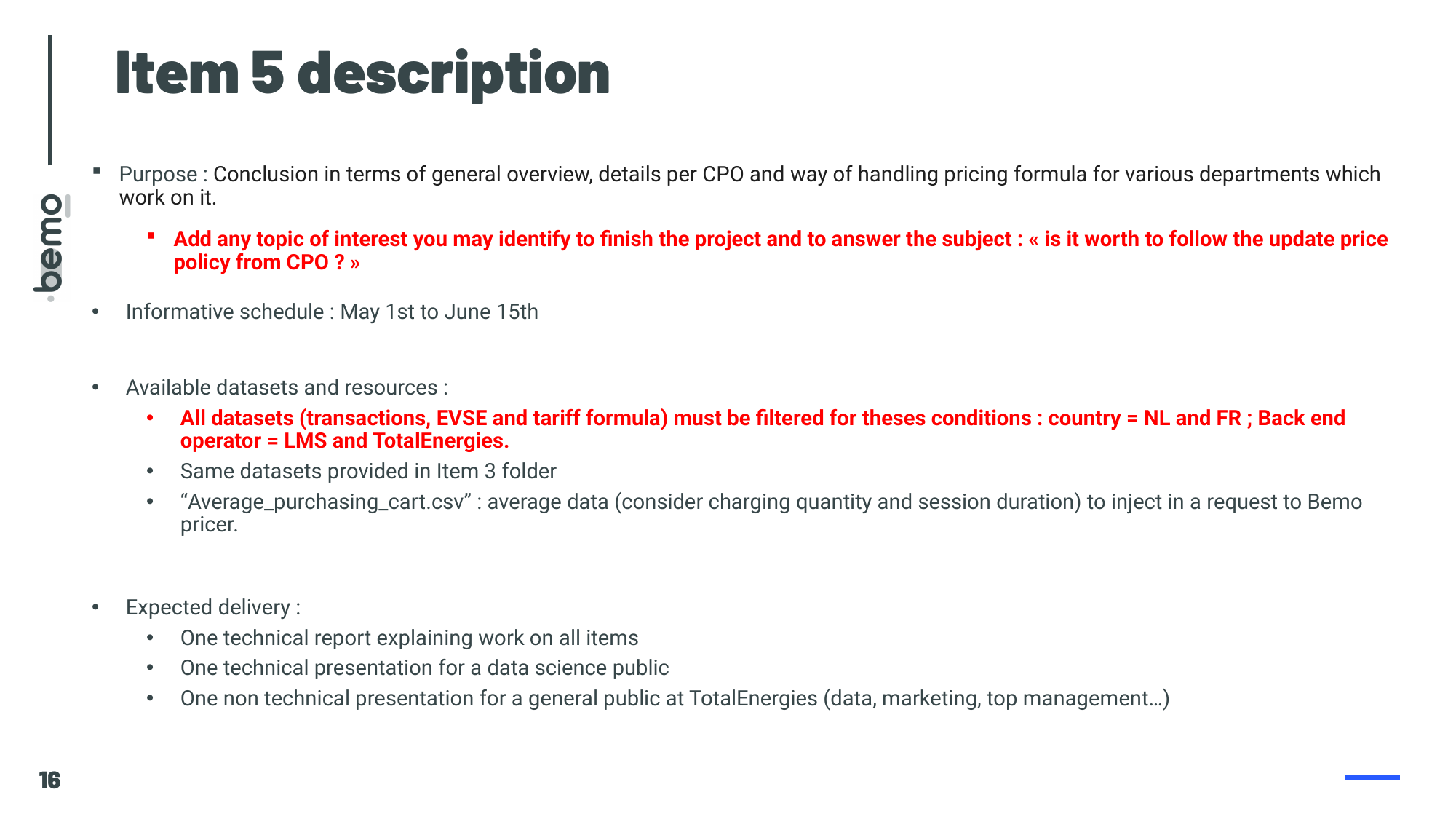

# Item 5 description
Purpose : Conclusion in terms of general overview, details per CPO and way of handling pricing formula for various departments which work on it.
Add any topic of interest you may identify to finish the project and to answer the subject : « is it worth to follow the update price policy from CPO ? »
Informative schedule : May 1st to June 15th

Available datasets and resources :
All datasets (transactions, EVSE and tariff formula) must be filtered for theses conditions : country = NL and FR ; Back end operator = LMS and TotalEnergies.
Same datasets provided in Item 3 folder
“Average_purchasing_cart.csv” : average data (consider charging quantity and session duration) to inject in a request to Bemo pricer.

Expected delivery :
One technical report explaining work on all items
One technical presentation for a data science public
One non technical presentation for a general public at TotalEnergies (data, marketing, top management…)
16